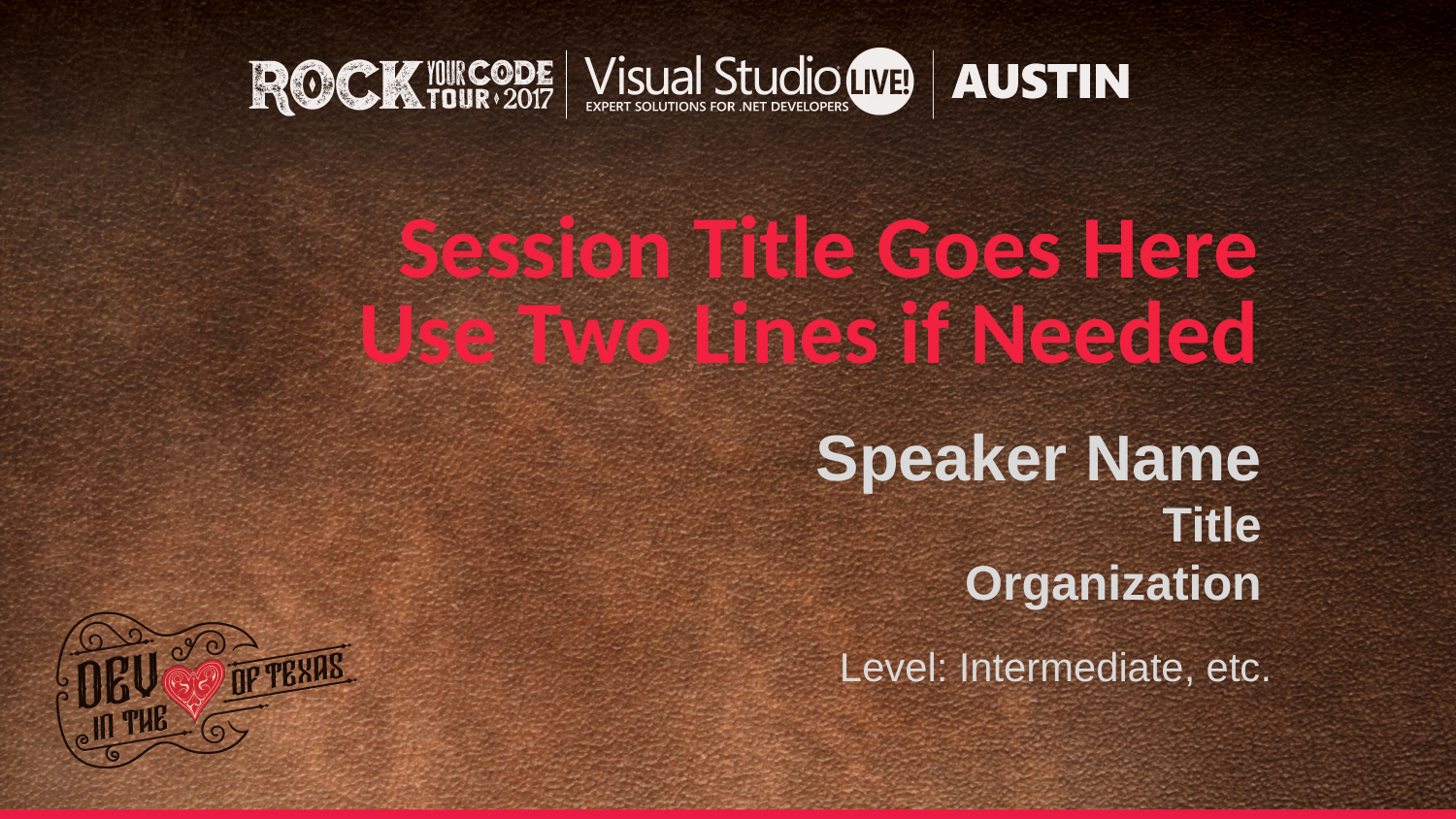

Session Title Goes Here
Use Two Lines if Needed
Speaker Name
Title
Organization

Level: Intermediate, etc.